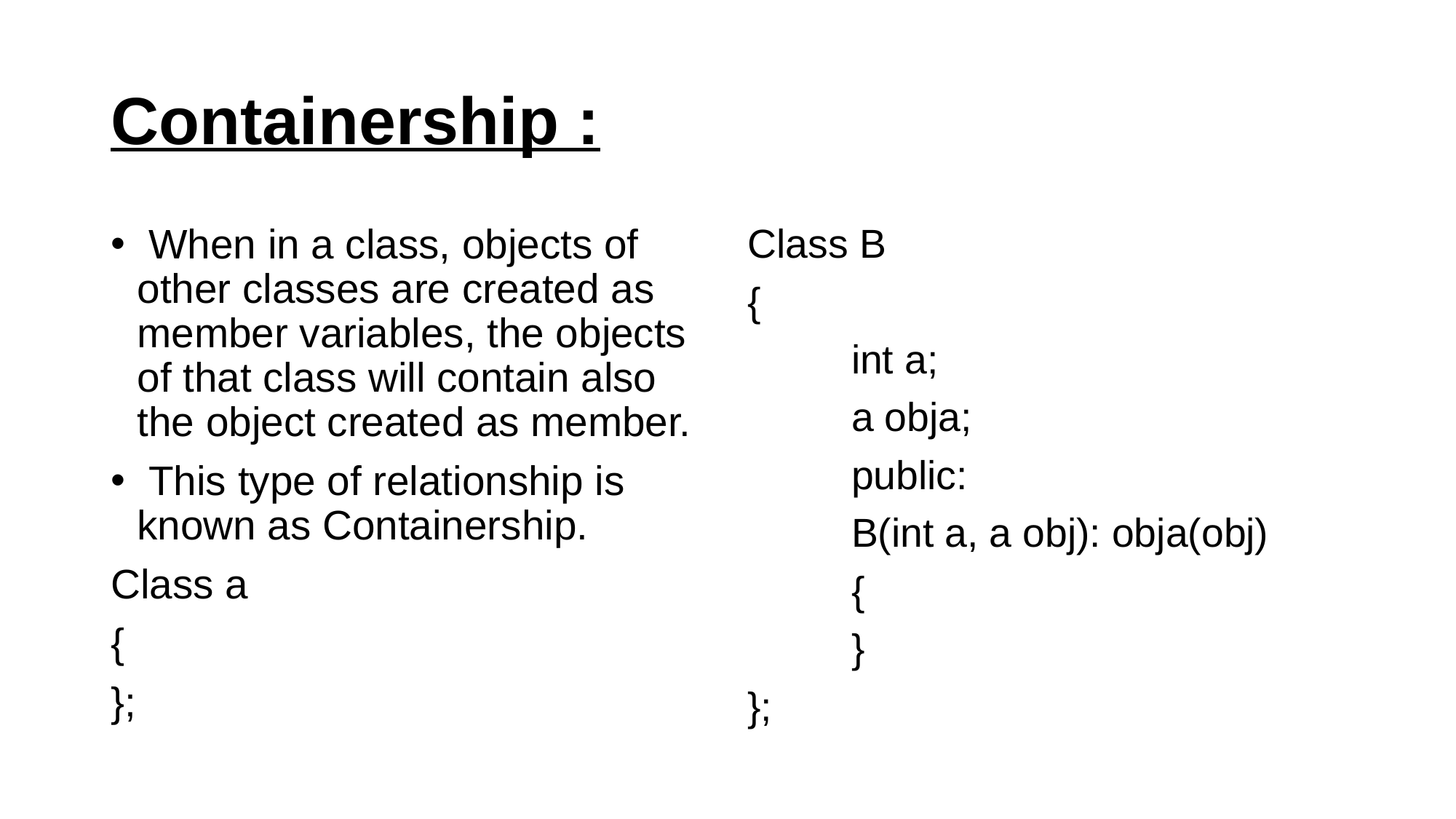

# Containership :
 When in a class, objects of other classes are created as member variables, the objects of that class will contain also the object created as member.
 This type of relationship is known as Containership.
Class a
{
};
Class B
{
	int a;
	a obja;
	public:
	B(int a, a obj): obja(obj)
	{
	}
};